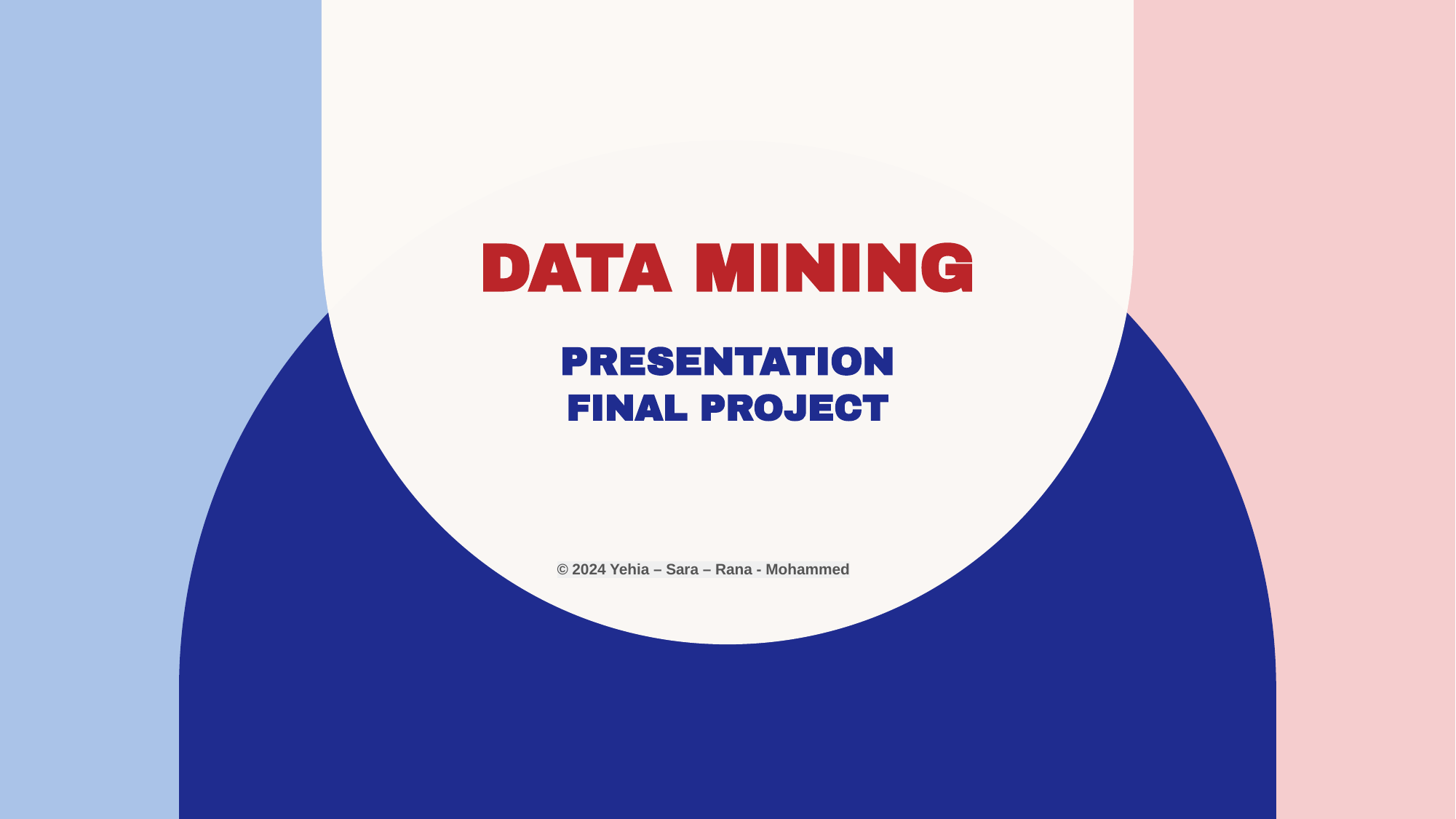

# DATA MINING presentation final project
© 2024 Yehia – Sara – Rana - Mohammed